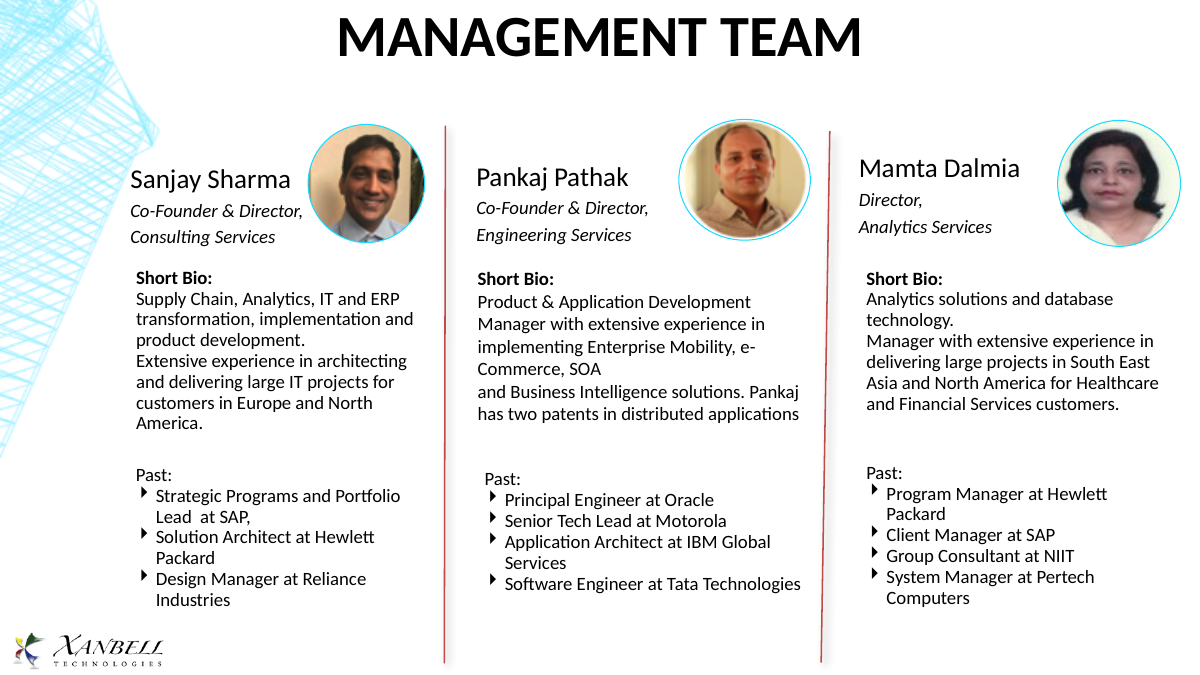

Management team

Mamta Dalmia
Director,
Analytics Services

Pankaj Pathak
Co-Founder & Director, Engineering Services
Sanjay Sharma
Co-Founder & Director, Consulting Services

Short Bio:
Product & Application Development Manager with extensive experience in implementing Enterprise Mobility, e-Commerce, SOA
and Business Intelligence solutions. Pankaj has two patents in distributed applications
Short Bio:
Supply Chain, Analytics, IT and ERP transformation, implementation and product development.
Extensive experience in architecting and delivering large IT projects for customers in Europe and North America.
Short Bio:
Analytics solutions and database technology.
Manager with extensive experience in delivering large projects in South East Asia and North America for Healthcare and Financial Services customers.

Past:
Program Manager at Hewlett Packard
Client Manager at SAP
Group Consultant at NIIT
System Manager at Pertech Computers

Past:
Strategic Programs and Portfolio Lead  at SAP,
Solution Architect at Hewlett Packard
Design Manager at Reliance Industries

Past:
Principal Engineer at Oracle
Senior Tech Lead at Motorola
Application Architect at IBM Global Services
Software Engineer at Tata Technologies